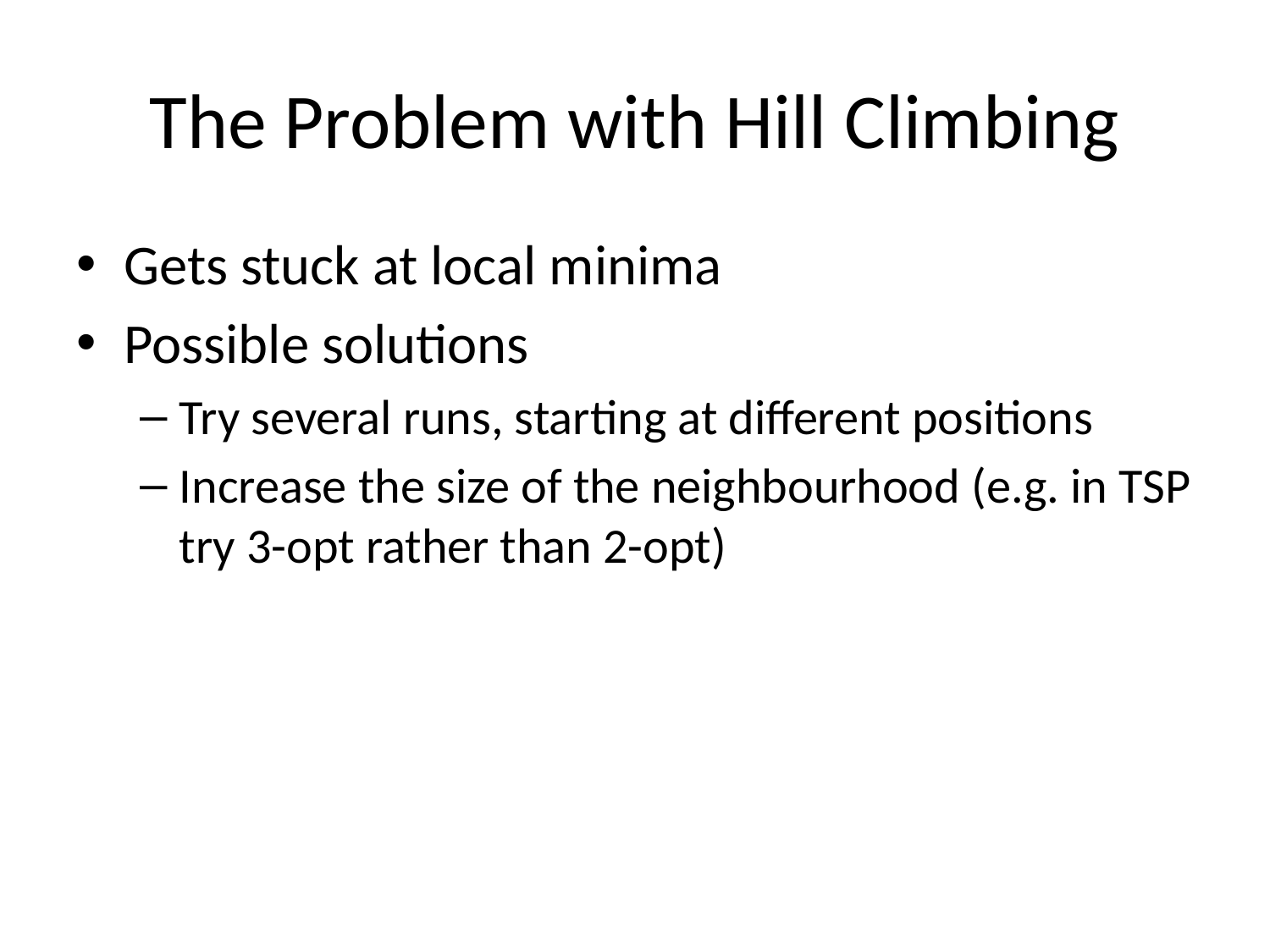

# The Problem with Hill Climbing
Gets stuck at local minima
Possible solutions
Try several runs, starting at different positions
Increase the size of the neighbourhood (e.g. in TSP try 3-opt rather than 2-opt)